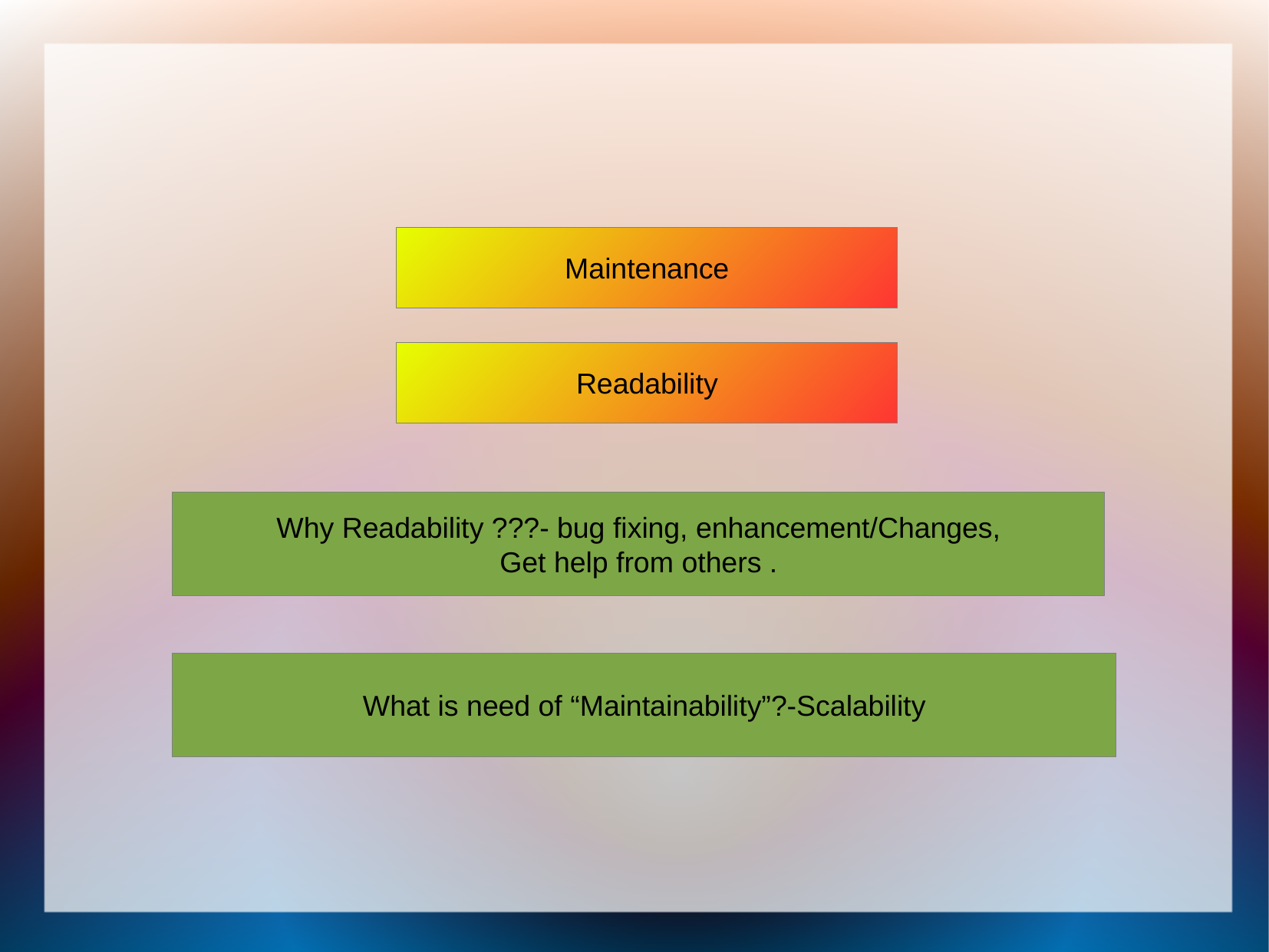

Maintenance
Readability
Why Readability ???- bug fixing, enhancement/Changes,
Get help from others .
What is need of “Maintainability”?-Scalability